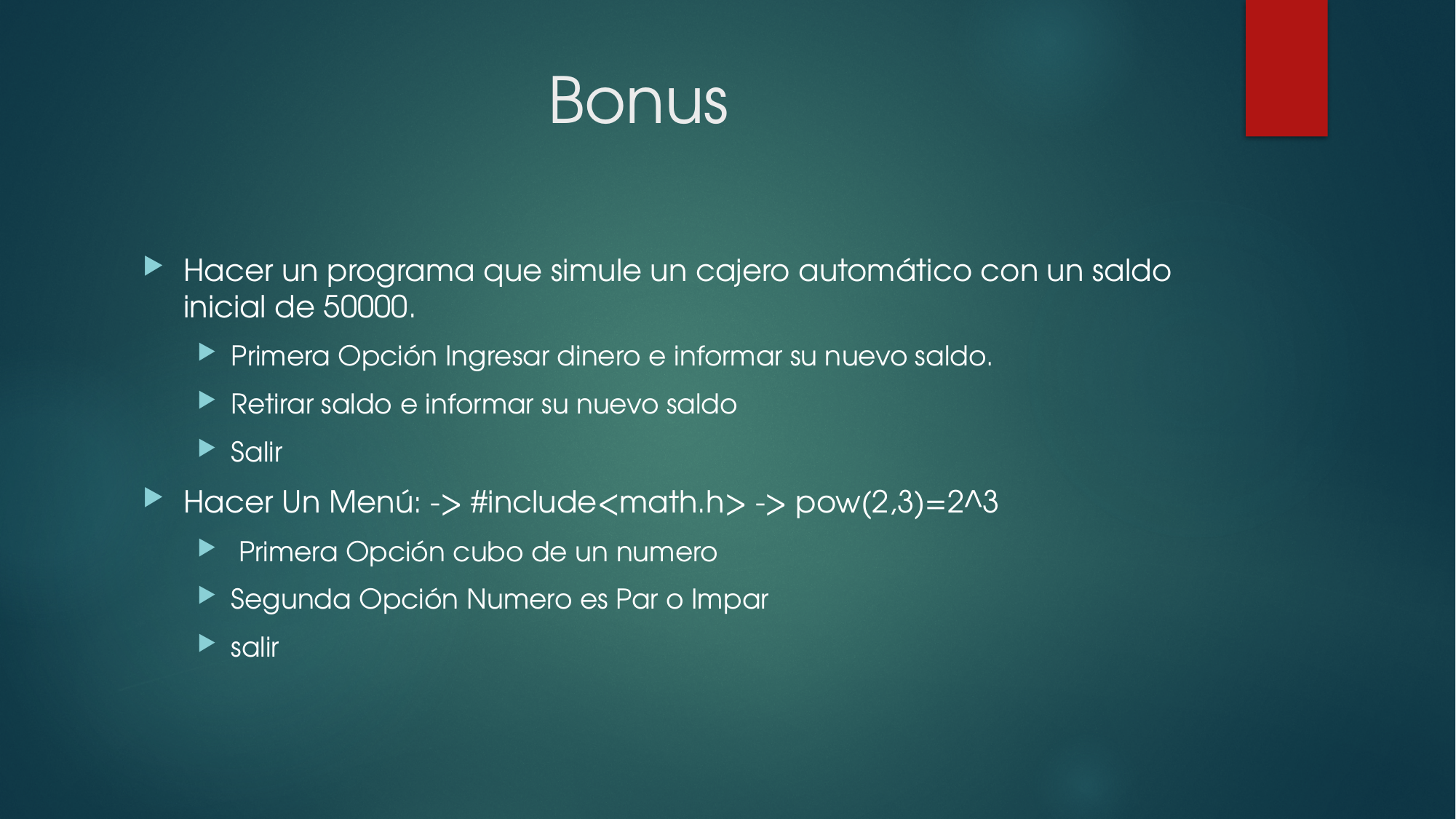

# Bonus
Hacer un programa que simule un cajero automático con un saldo inicial de 50000.
Primera Opción Ingresar dinero e informar su nuevo saldo.
Retirar saldo e informar su nuevo saldo
Salir
Hacer Un Menú: -> #include<math.h> -> pow(2,3)=2^3
 Primera Opción cubo de un numero
Segunda Opción Numero es Par o Impar
salir